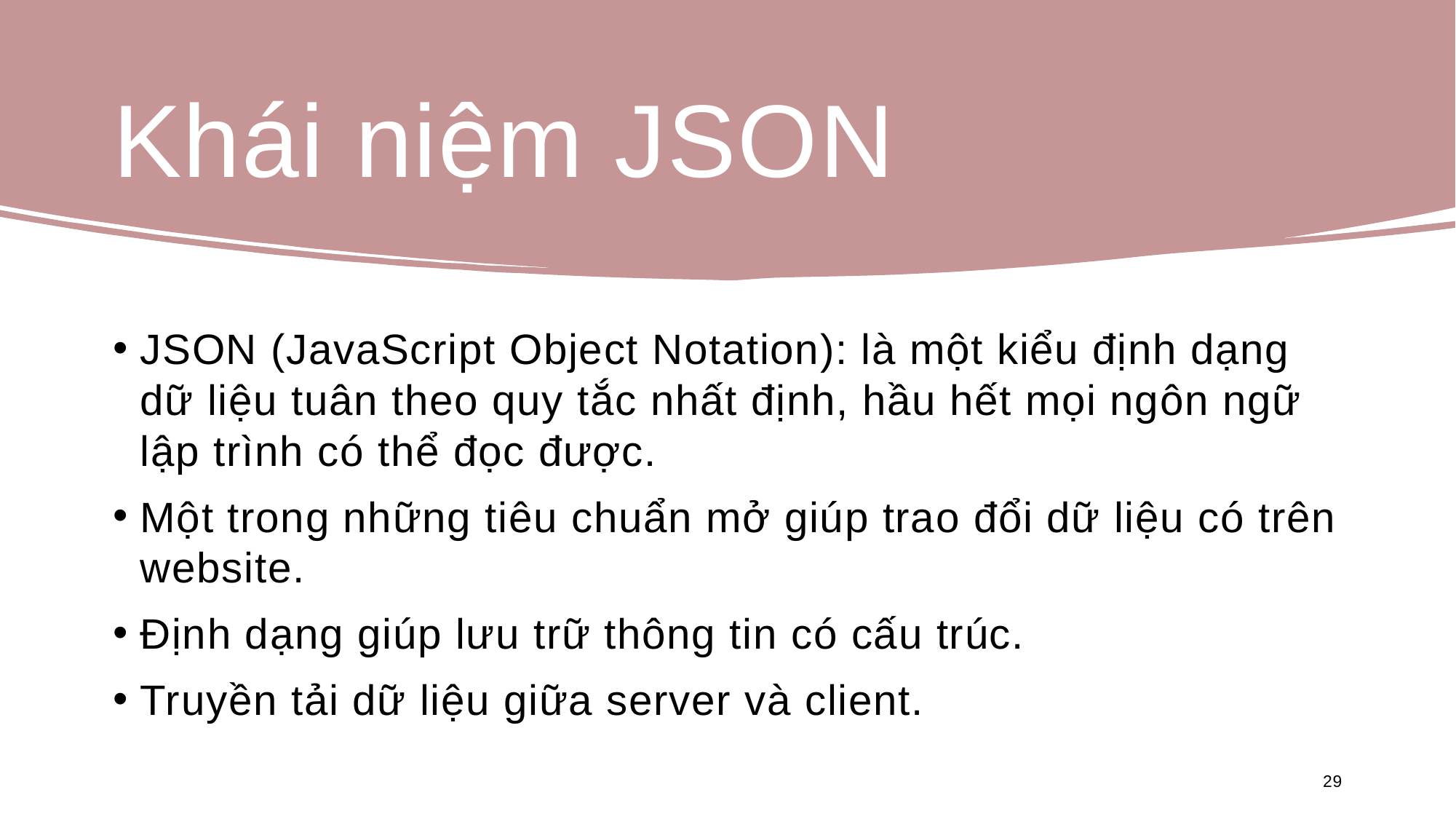

# Khái niệm JSON
JSON (JavaScript Object Notation): là một kiểu định dạng dữ liệu tuân theo quy tắc nhất định, hầu hết mọi ngôn ngữ lập trình có thể đọc được.
Một trong những tiêu chuẩn mở giúp trao đổi dữ liệu có trên website.
Định dạng giúp lưu trữ thông tin có cấu trúc.
Truyền tải dữ liệu giữa server và client.

29